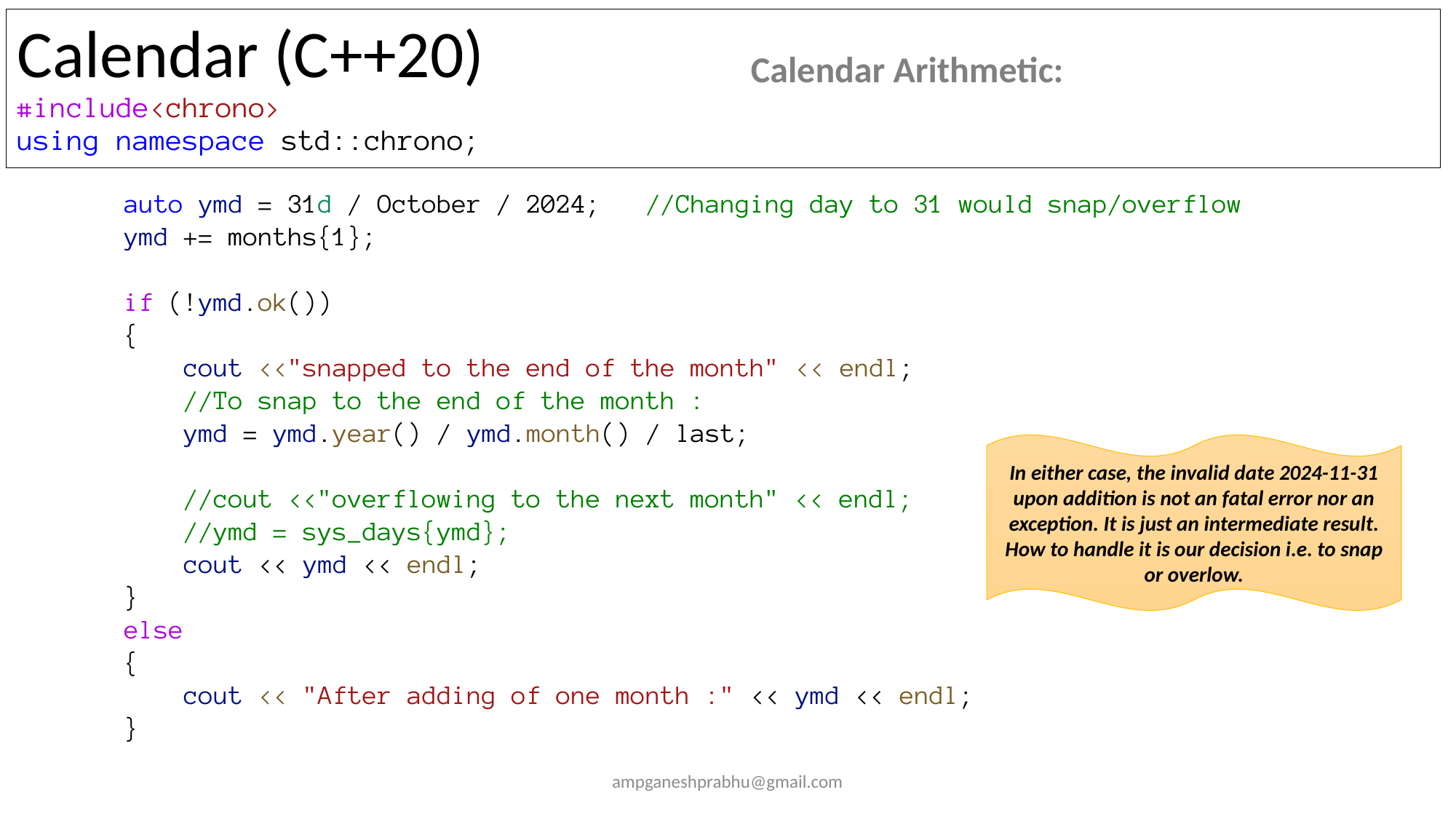

# Calendar (C++20) #include<chrono> using namespace std::chrono;
Calendar Arithmetic:
    auto ymd = 31d / October / 2024;   //Changing day to 31 would snap/overflow
    ymd += months{1};
    if (!ymd.ok())
    {
        cout <<"snapped to the end of the month" << endl;
        //To snap to the end of the month :
        ymd = ymd.year() / ymd.month() / last;
        //cout <<"overflowing to the next month" << endl;
        //ymd = sys_days{ymd};
        cout << ymd << endl;
    }
    else
    {
        cout << "After adding of one month :" << ymd << endl;
    }
In either case, the invalid date 2024-11-31 upon addition is not an fatal error nor an
exception. It is just an intermediate result.
How to handle it is our decision i.e. to snap or overlow.
ampganeshprabhu@gmail.com